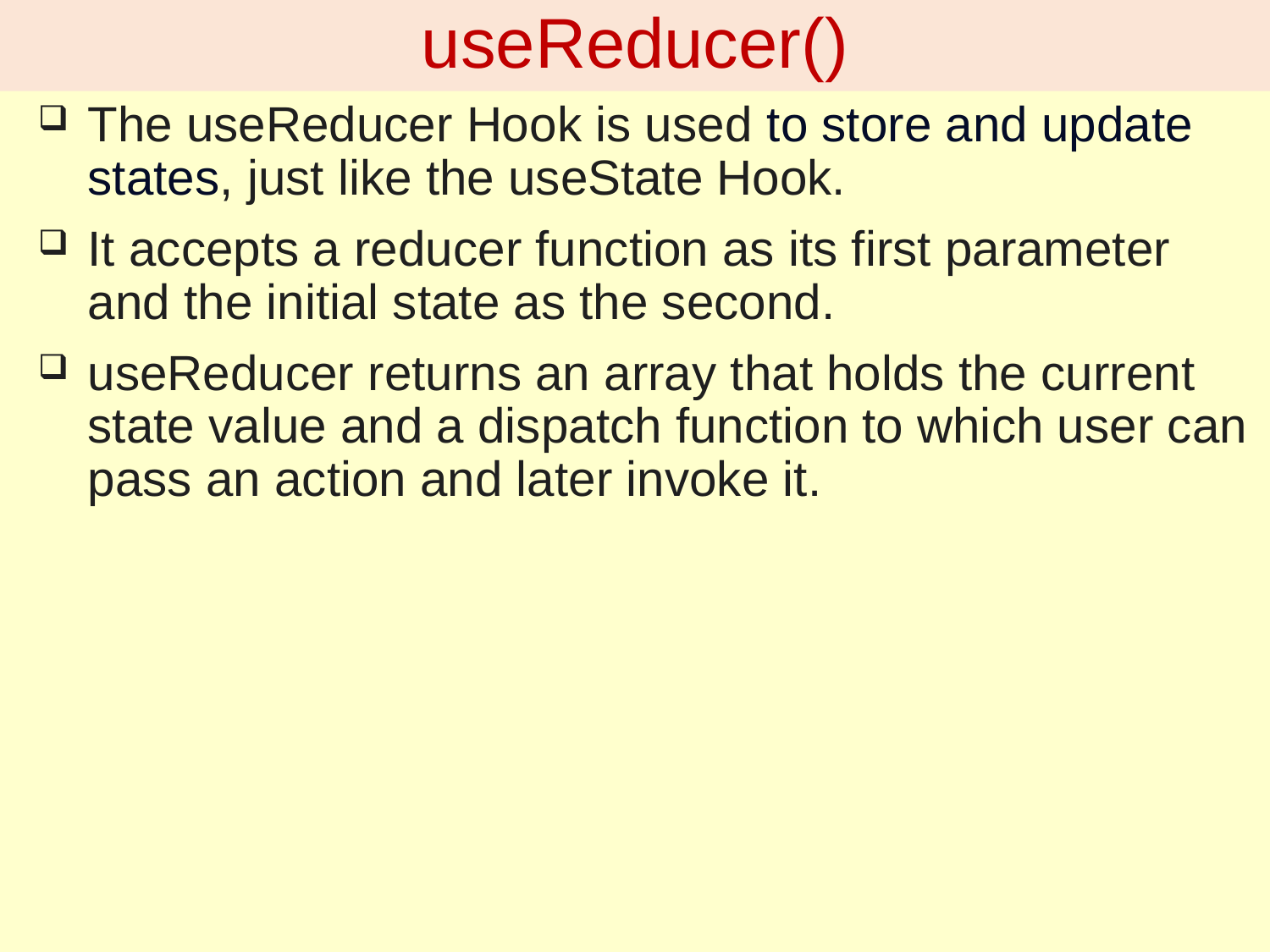

# useReducer()
The useReducer Hook is used to store and update states, just like the useState Hook.
It accepts a reducer function as its first parameter and the initial state as the second.
useReducer returns an array that holds the current state value and a dispatch function to which user can pass an action and later invoke it.